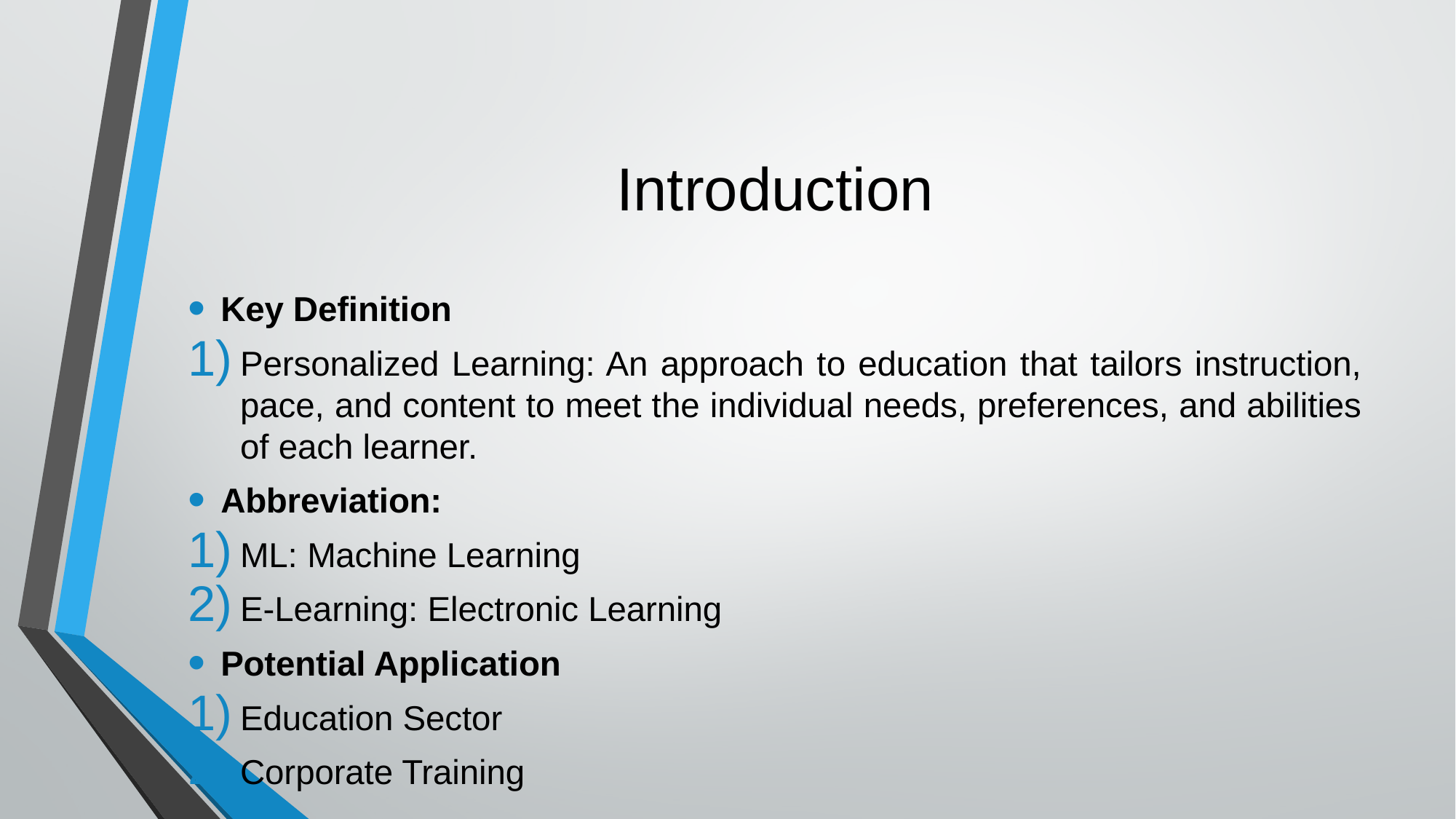

# Introduction
Key Definition
Personalized Learning: An approach to education that tailors instruction, pace, and content to meet the individual needs, preferences, and abilities of each learner.
Abbreviation:
ML: Machine Learning
E-Learning: Electronic Learning
Potential Application
Education Sector
Corporate Training